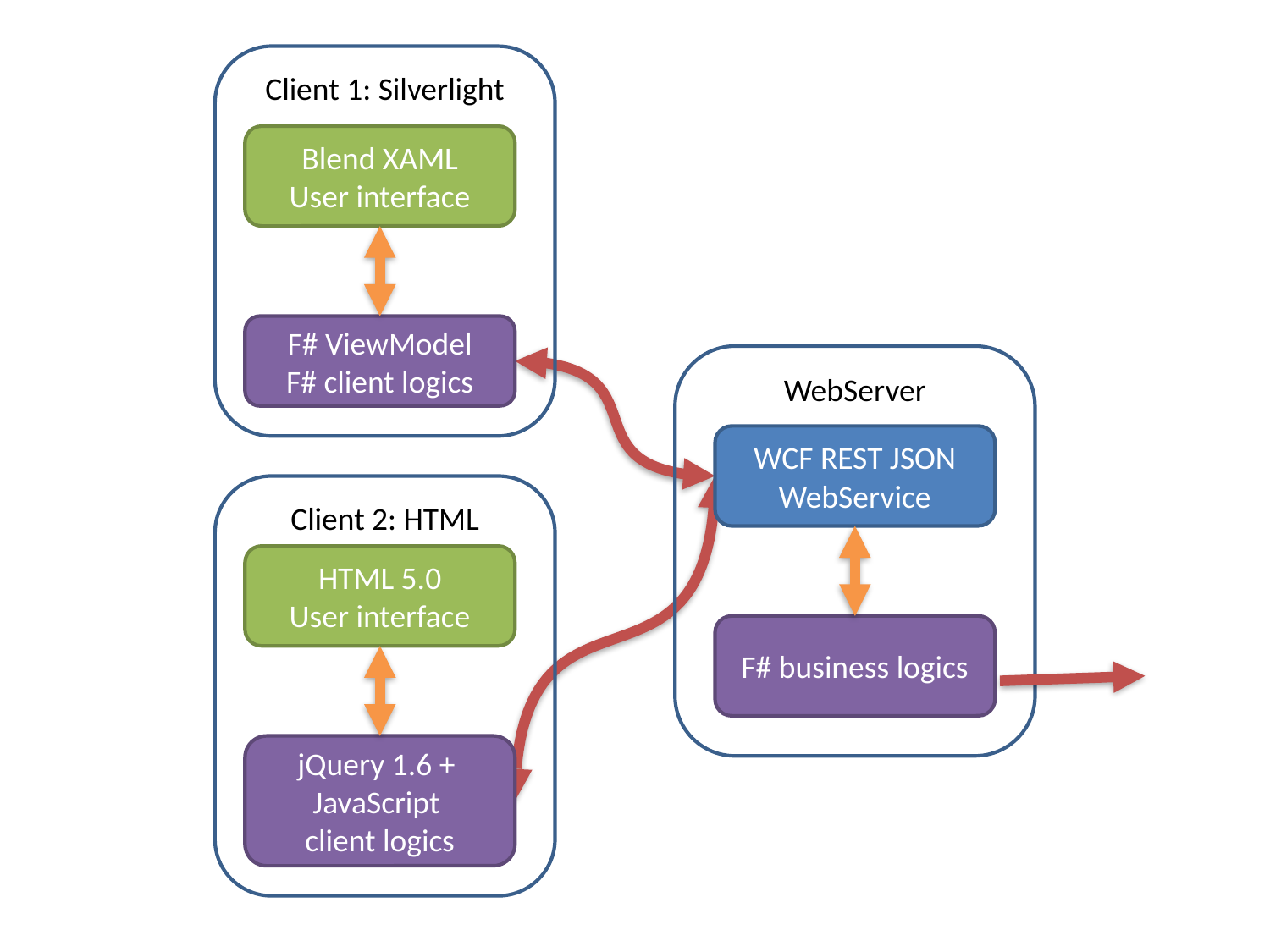

Client 1: Silverlight
Blend XAML
User interface
F# ViewModel
F# client logics
WebServer
WCF REST JSON WebService
F# business logics
Client 2: HTML
HTML 5.0
User interface
jQuery 1.6 +
JavaScript
client logics